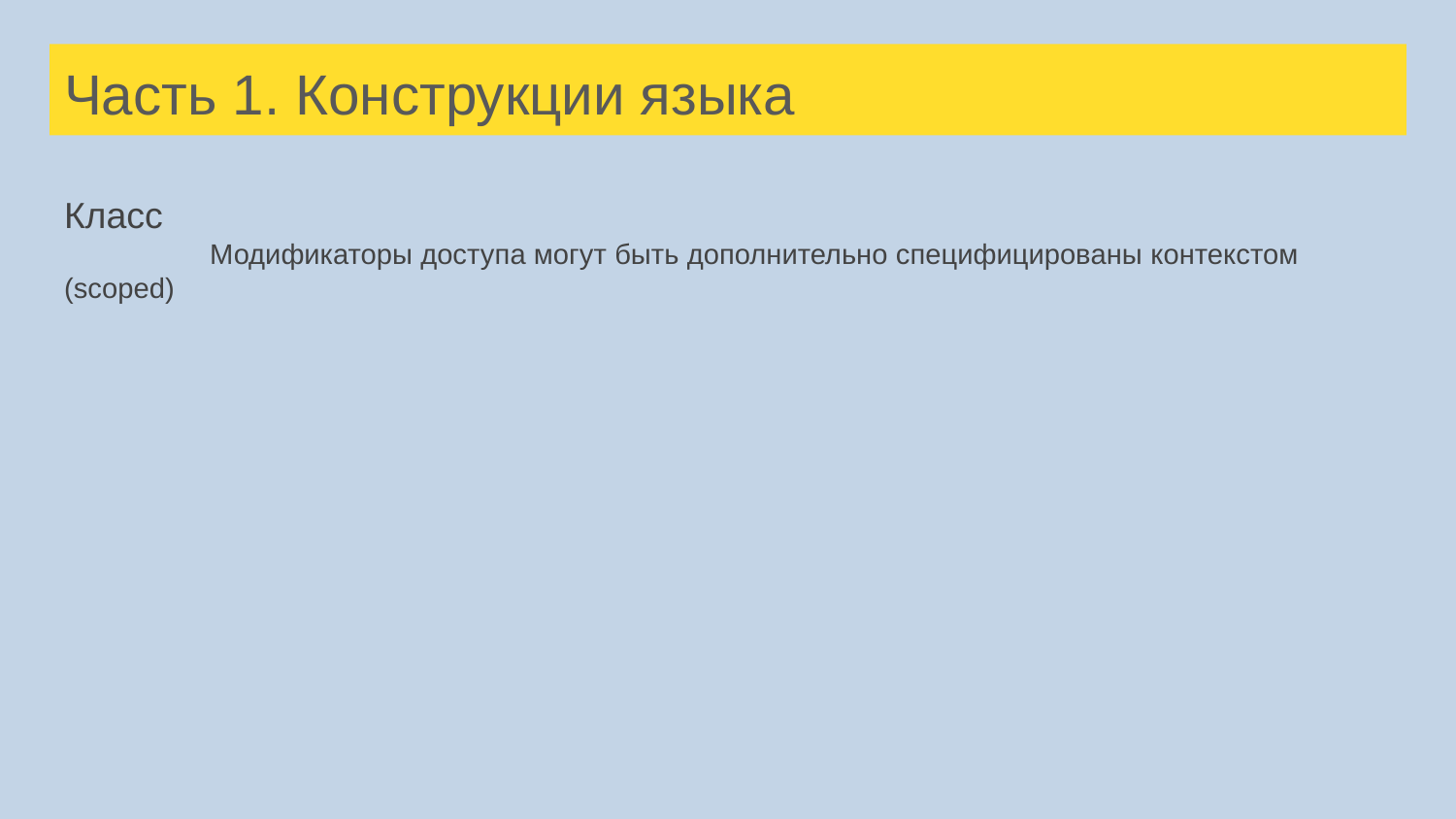

# Часть 1. Конструкции языка
Класс
	Модификаторы доступа могут быть дополнительно специфицированы контекстом (scoped)